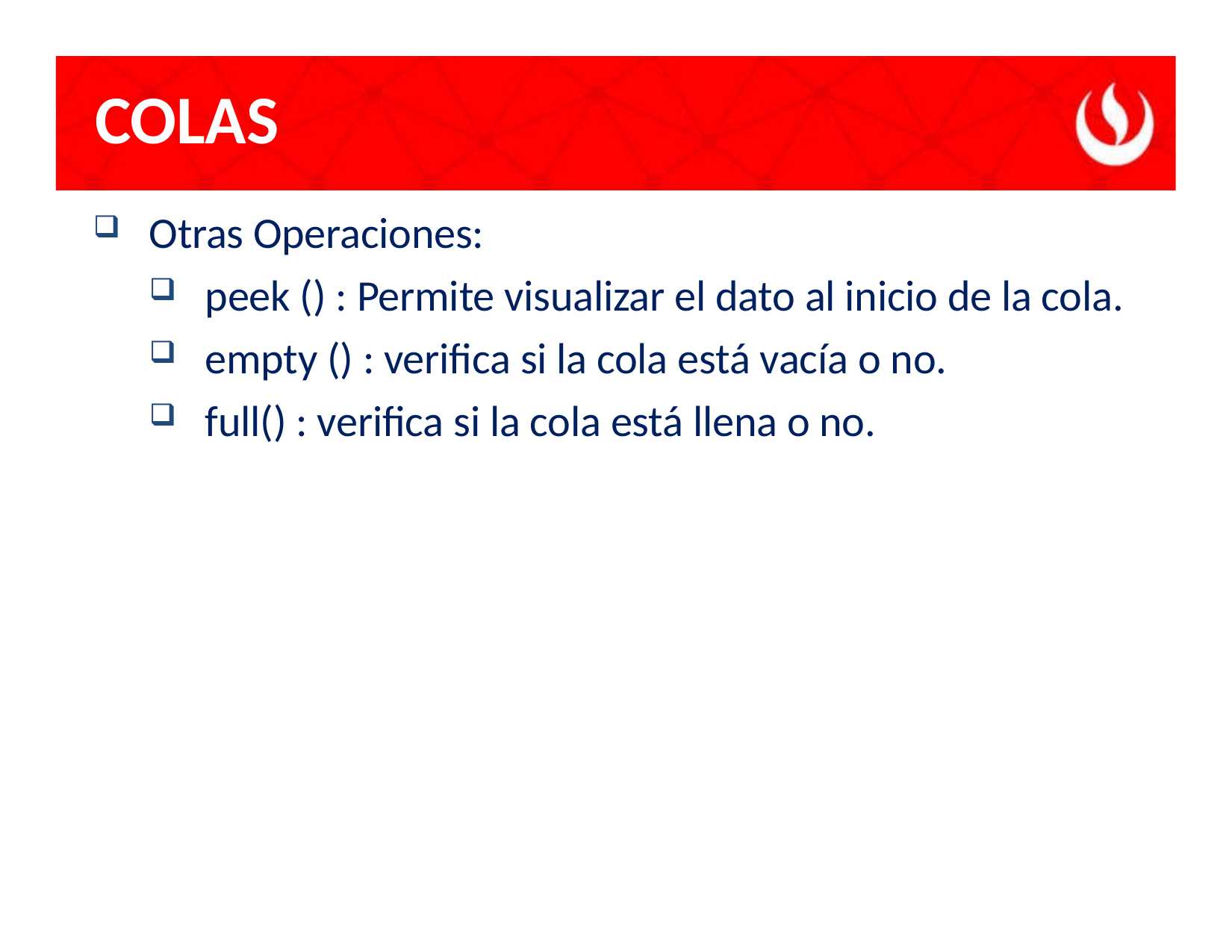

# COLAS
Otras Operaciones:
peek () : Permite visualizar el dato al inicio de la cola.
empty () : verifica si la cola está vacía o no.
full() : verifica si la cola está llena o no.